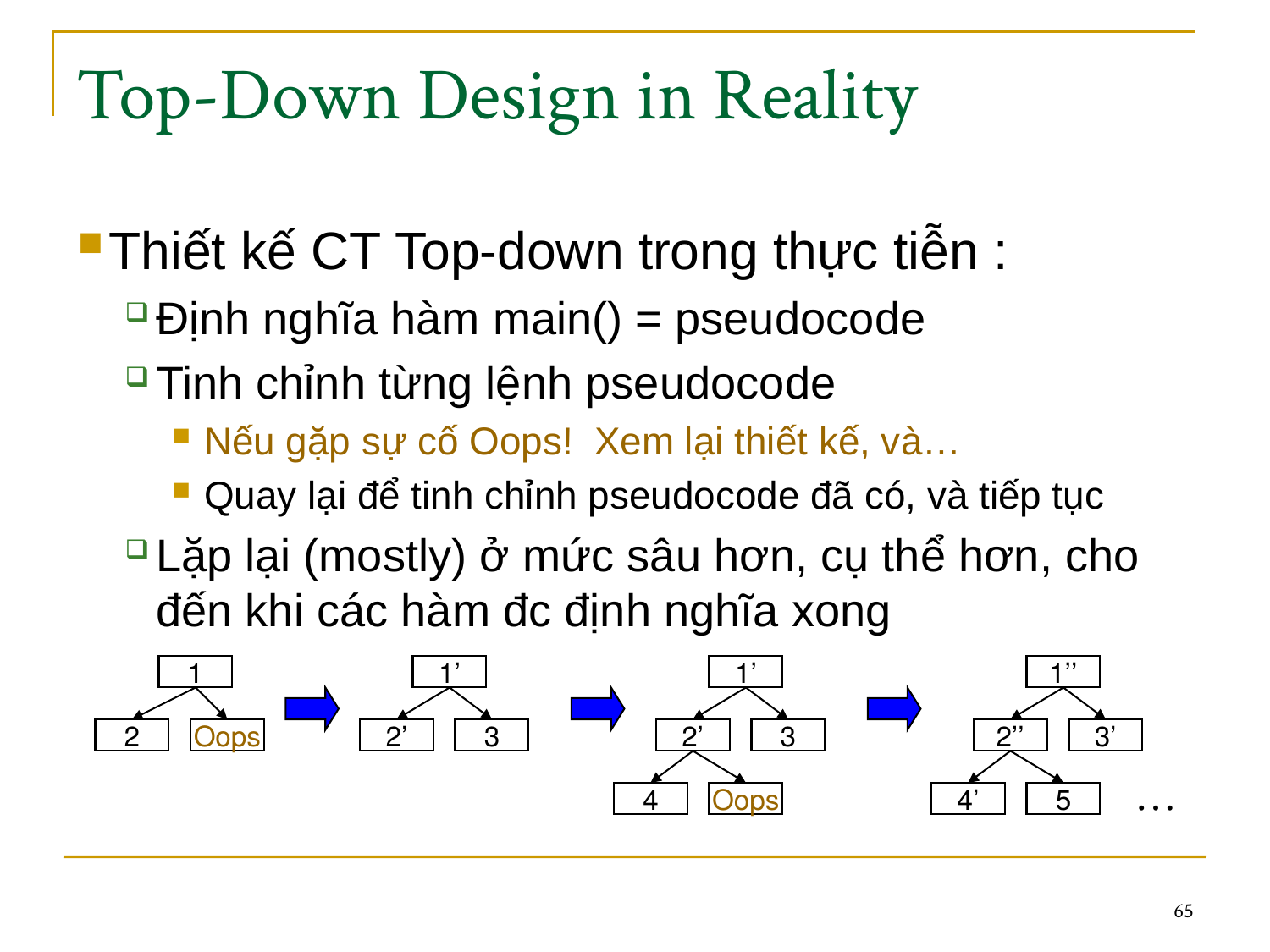

# Top-Down Design in Reality

Thiết kế CT Top-down trong thực tiễn :
Định nghĩa hàm main() = pseudocode
Tinh chỉnh từng lệnh pseudocode
Nếu gặp sự cố Oops!  Xem lại thiết kế, và…
Quay lại để tinh chỉnh pseudocode đã có, và tiếp tục
Lặp lại (mostly) ở mức sâu hơn, cụ thể hơn, cho đến khi các hàm đc định nghĩa xong
1
1’
1’
1’’

2
Oops
2’
3
2’
3
2’’
3’
…
4
Oops
4’
5
65